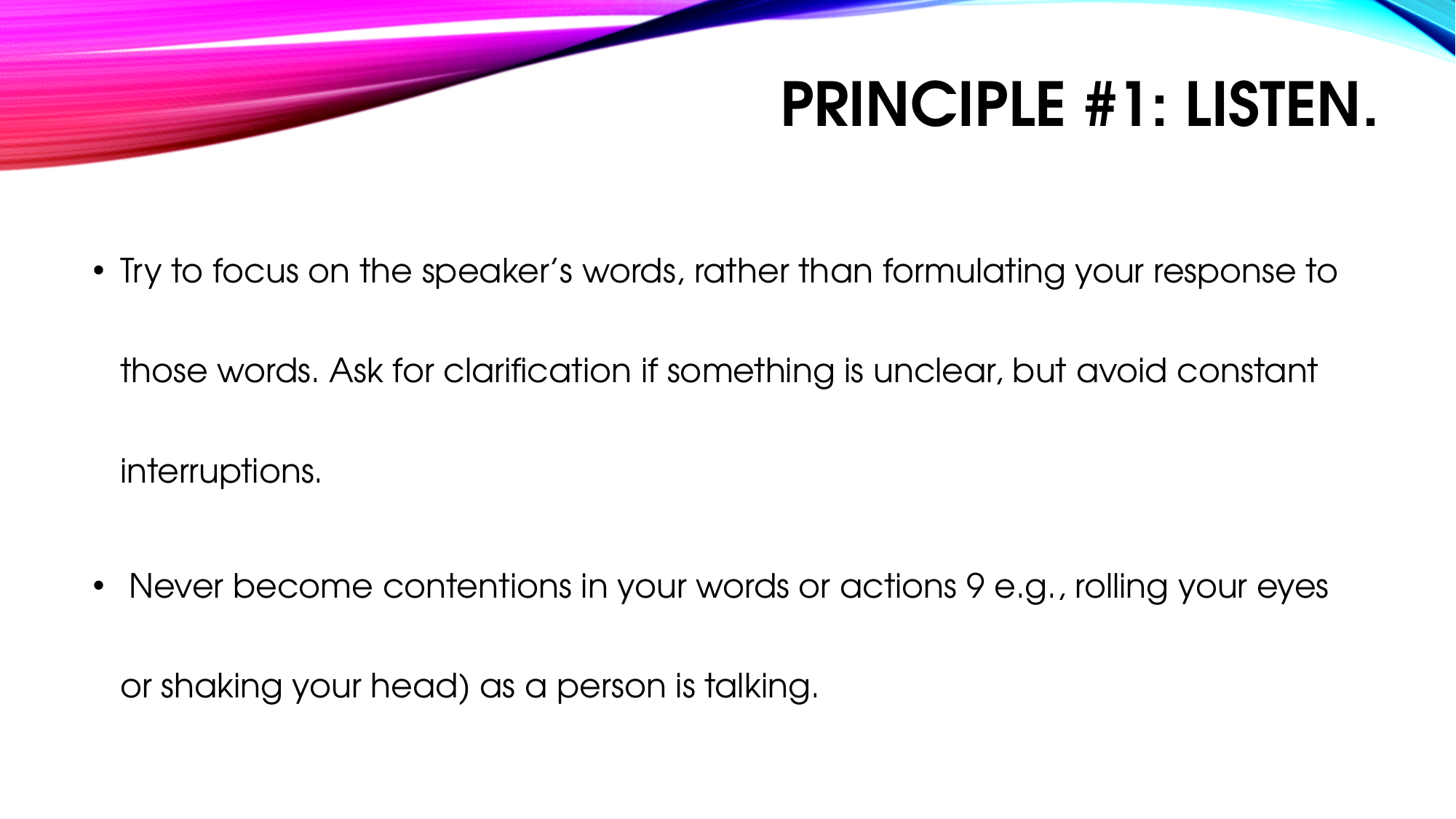

# Principle #1: Listen.
Try to focus on the speaker’s words, rather than formulating your response to those words. Ask for clarification if something is unclear, but avoid constant interruptions.
 Never become contentions in your words or actions 9 e.g., rolling your eyes or shaking your head) as a person is talking.